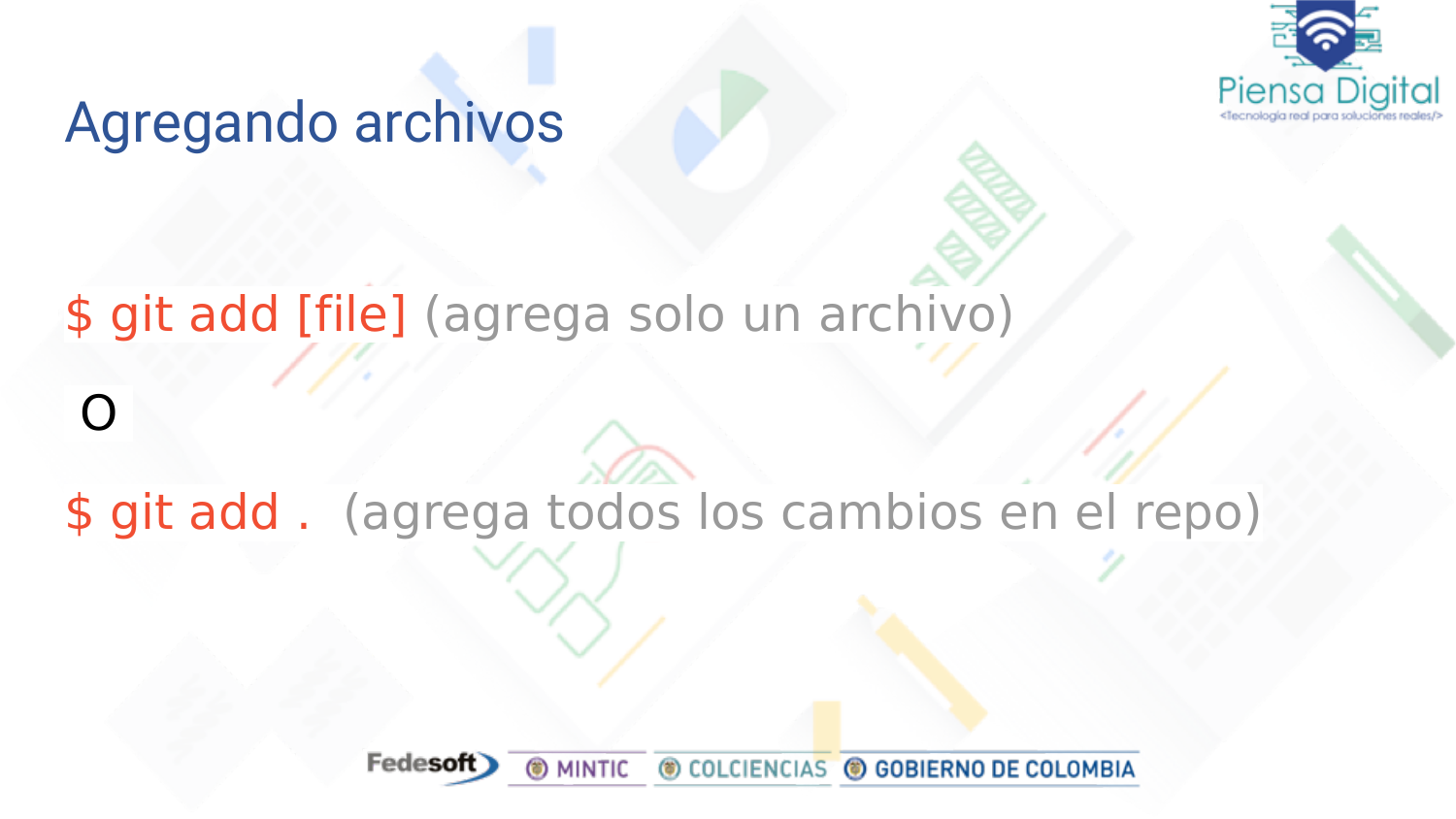

# Agregando archivos

$ git add [file] (agrega solo un archivo)
 O
$ git add .  (agrega todos los cambios en el repo)